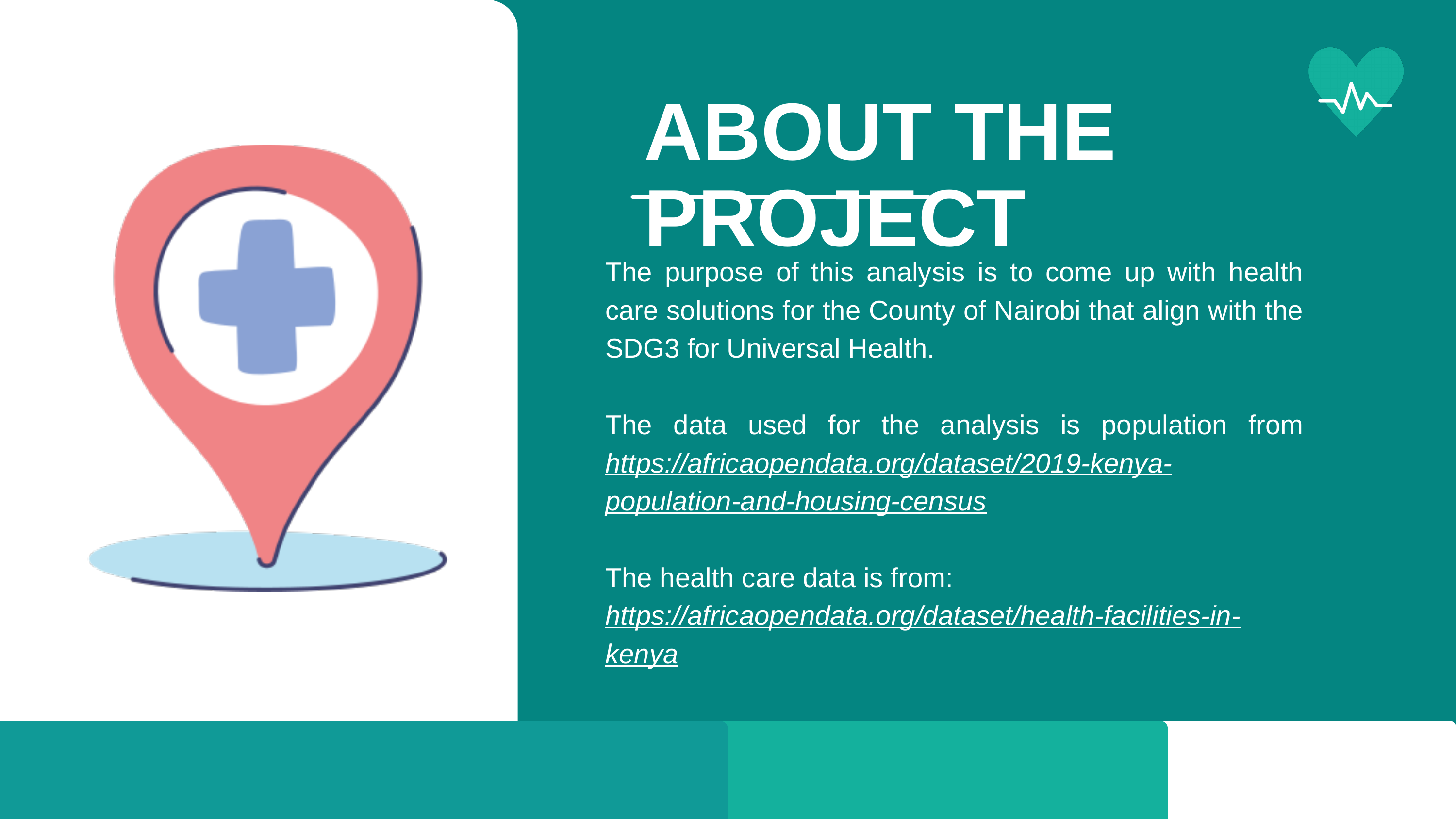

ABOUT THE PROJECT

The purpose of this analysis is to come up with health care solutions for the County of Nairobi that align with the SDG3 for Universal Health.

The data used for the analysis is population from https://africaopendata.org/dataset/2019-kenya-population-and-housing-census

The health care data is from:
https://africaopendata.org/dataset/health-facilities-in-kenya